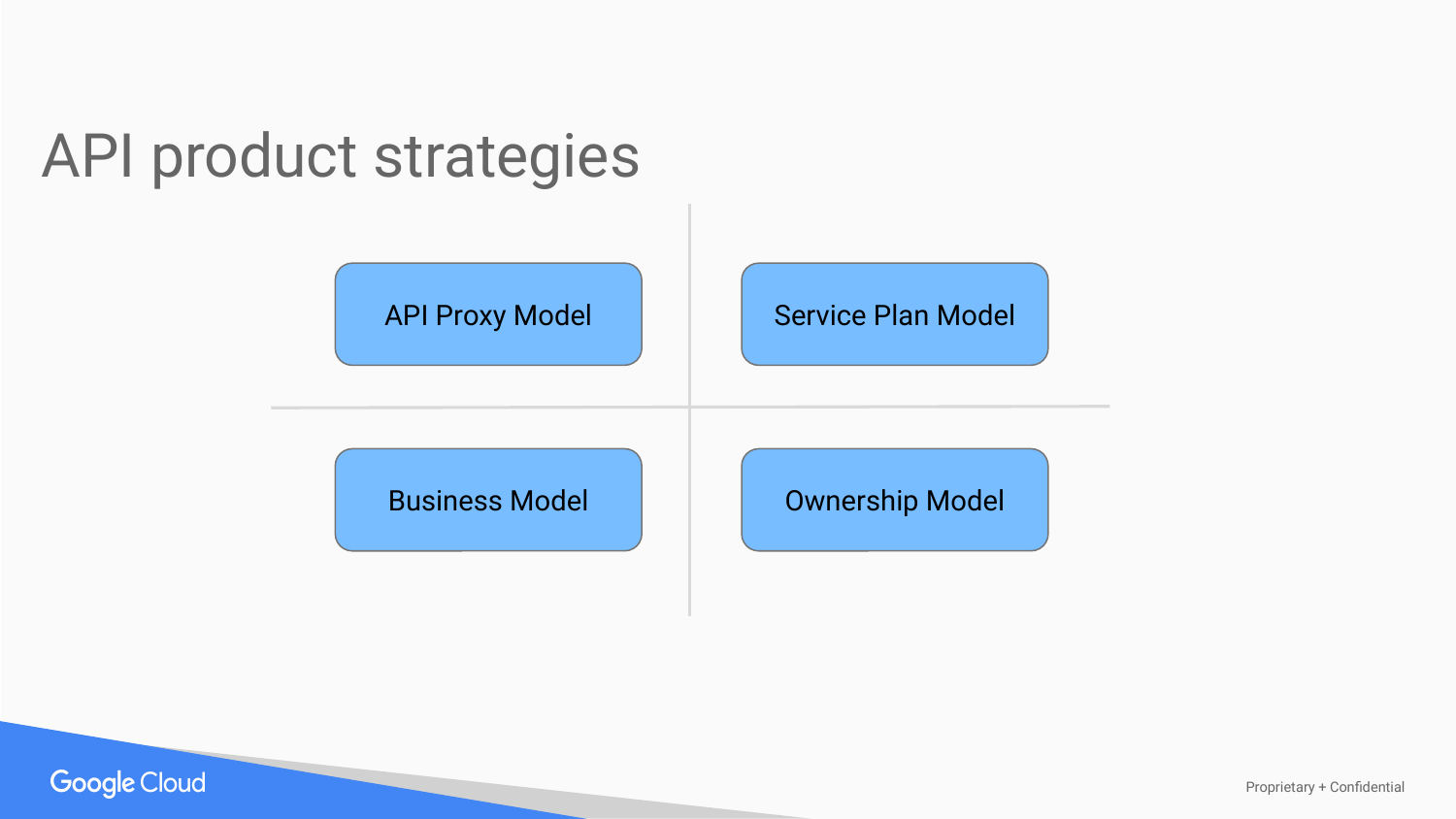

API product strategies
API Proxy Model
Service Plan Model
Business Model
Ownership Model